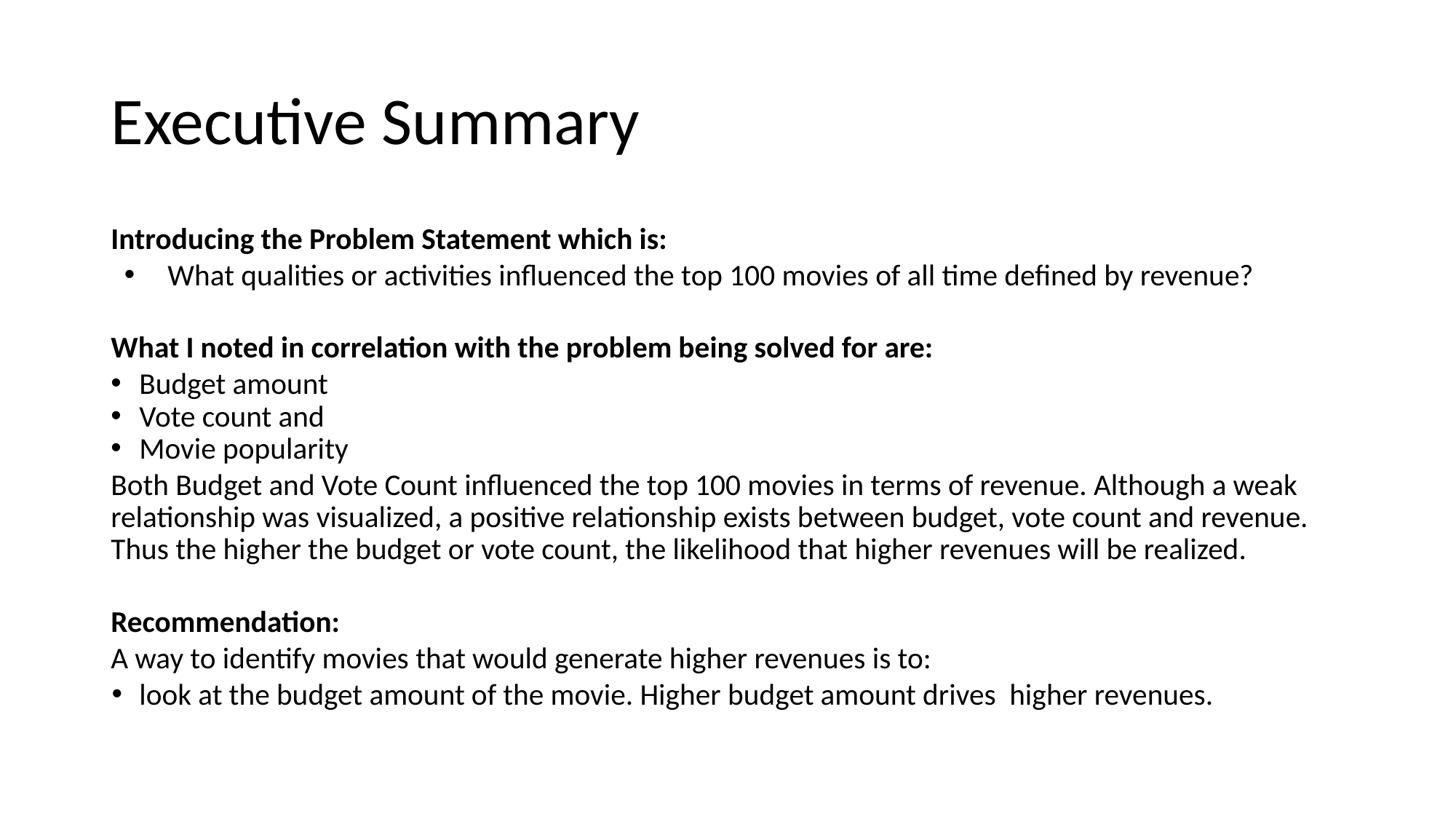

# Executive Summary
Introducing the Problem Statement which is:
What qualities or activities influenced the top 100 movies of all time defined by revenue?

What I noted in correlation with the problem being solved for are:
Budget amount
Vote count and
Movie popularity
Both Budget and Vote Count influenced the top 100 movies in terms of revenue. Although a weak relationship was visualized, a positive relationship exists between budget, vote count and revenue. Thus the higher the budget or vote count, the likelihood that higher revenues will be realized.

Recommendation:
A way to identify movies that would generate higher revenues is to:
look at the budget amount of the movie. Higher budget amount drives  higher revenues.